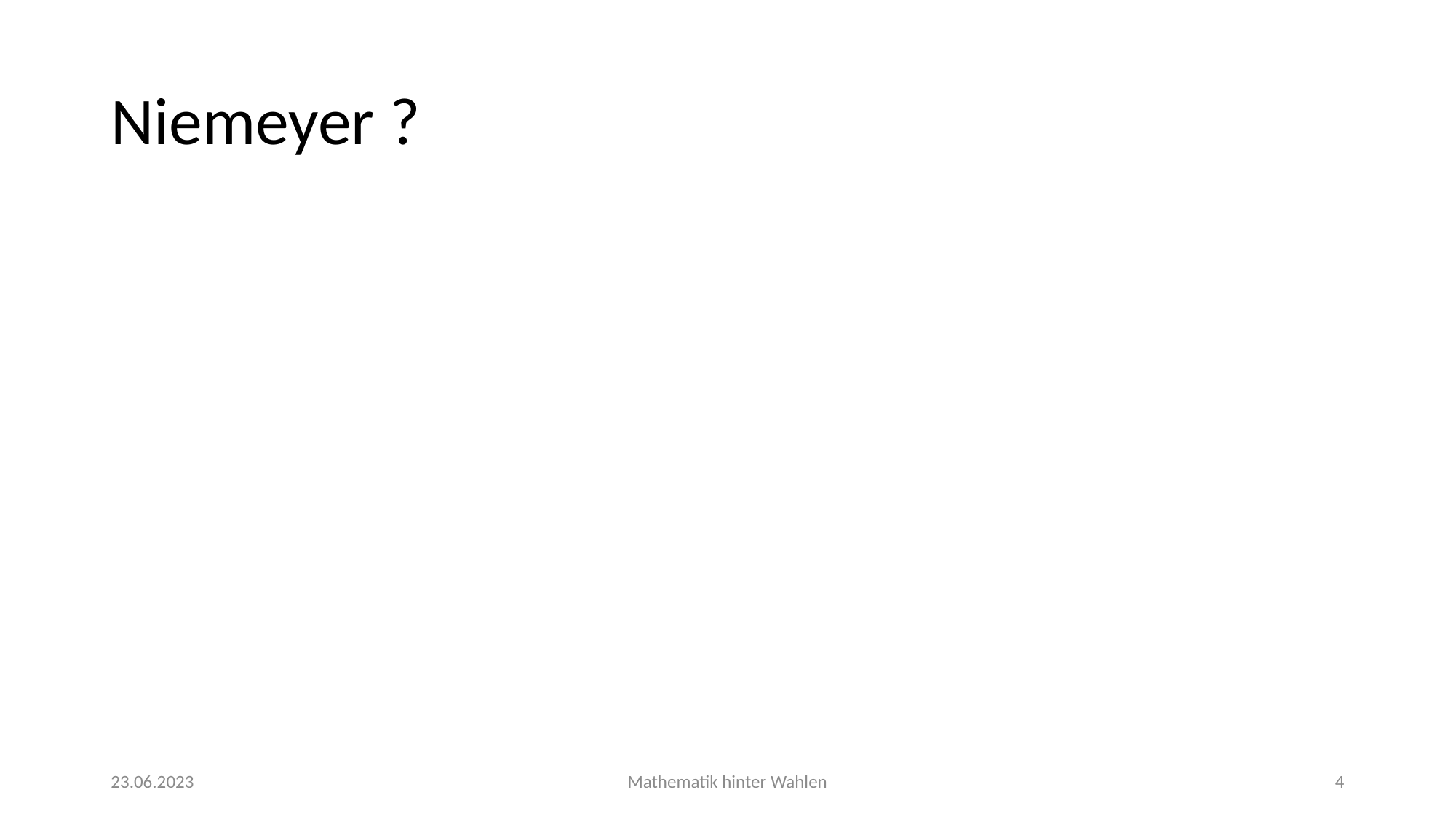

# Niemeyer ?

23.06.2023
Mathematik hinter Wahlen
4